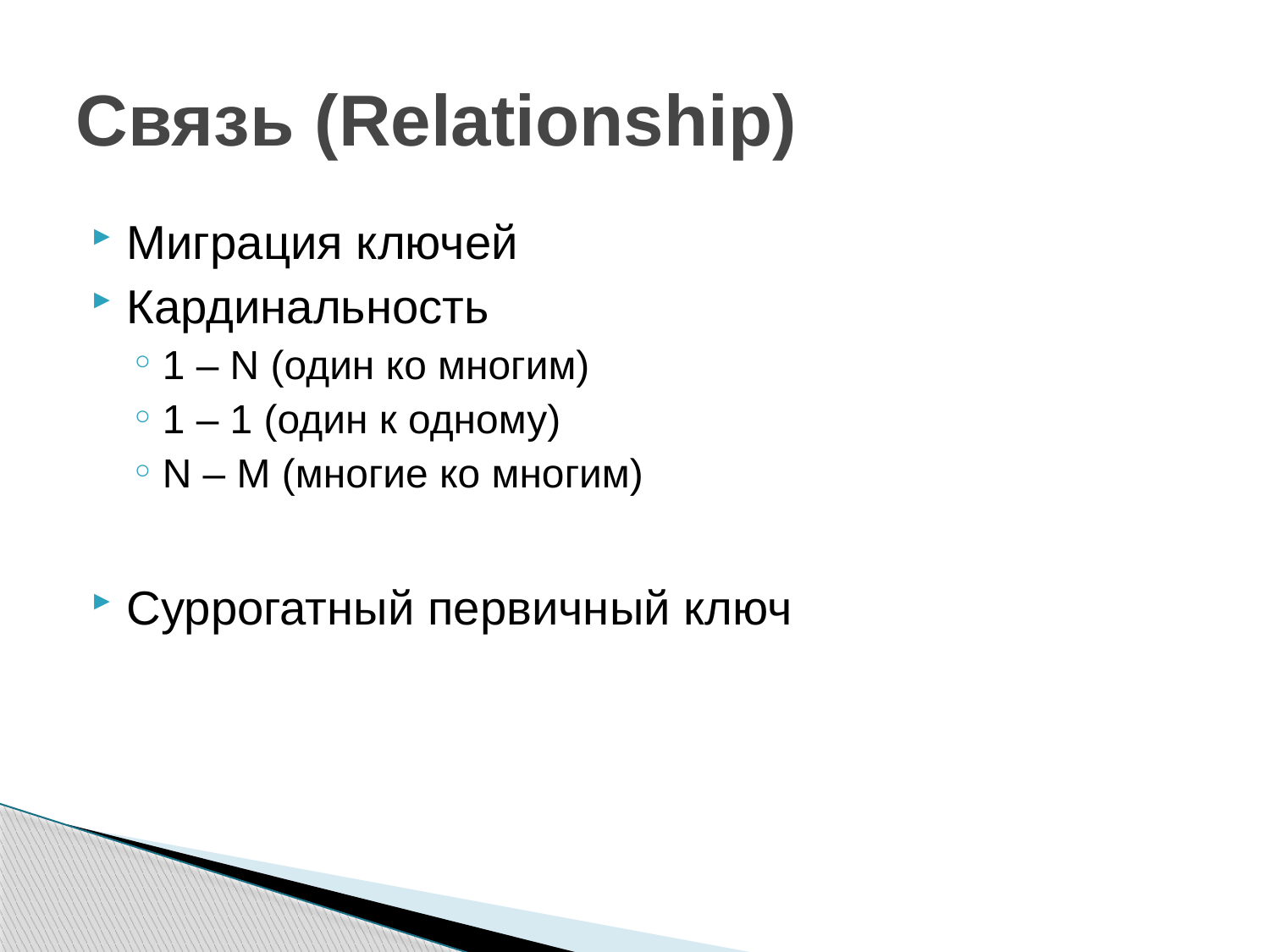

# Связь (Relationship)
Миграция ключей
Кардинальность
1 – N (один ко многим)
1 – 1 (один к одному)
N – M (многие ко многим)

Суррогатный первичный ключ